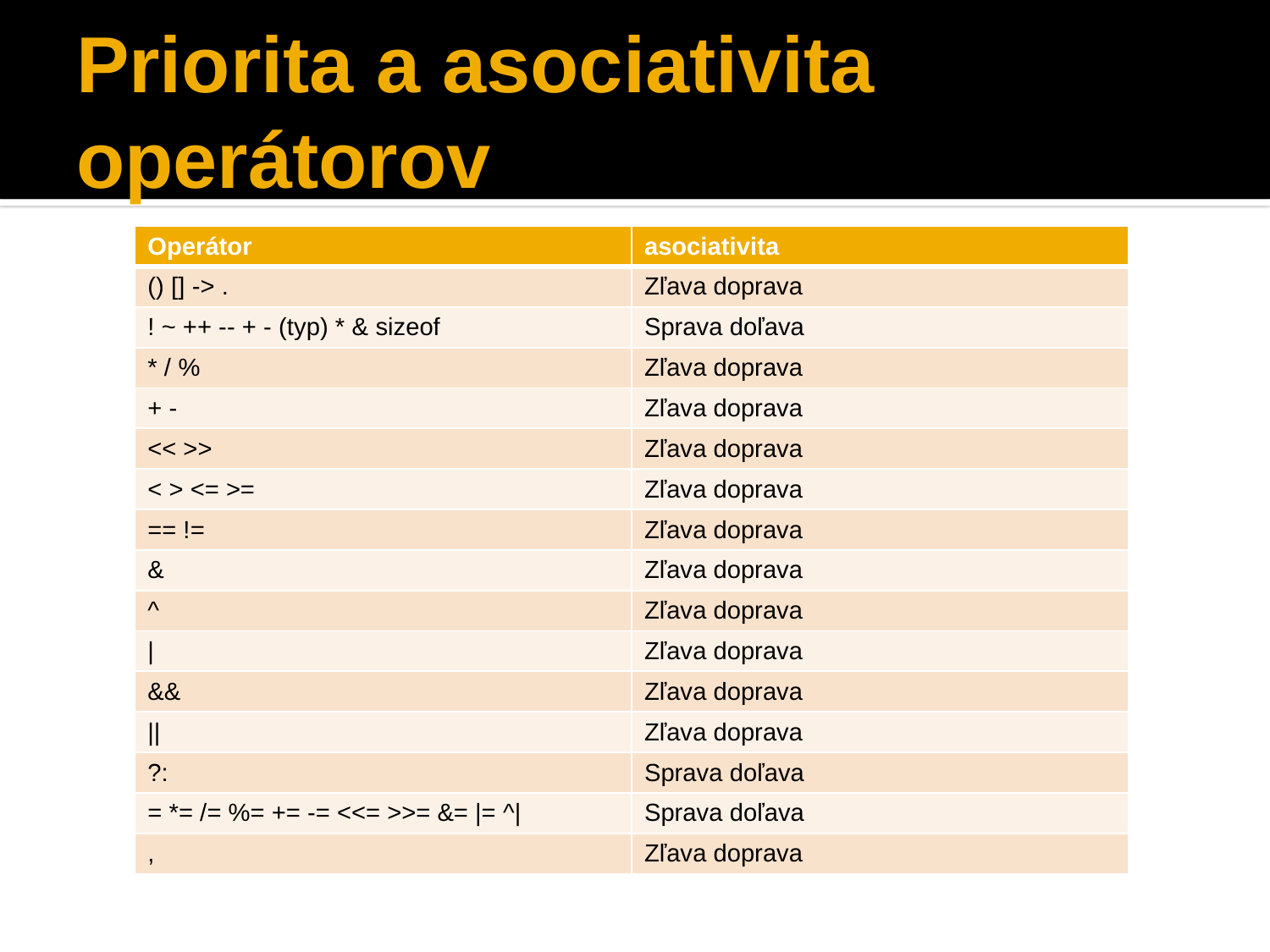

# Priorita a asociativita operátorov
| Operátor | asociativita |
| --- | --- |
| () [] -> . | Zľava doprava |
| ! ~ ++ -- + - (typ) \* & sizeof | Sprava doľava |
| \* / % | Zľava doprava |
| + - | Zľava doprava |
| << >> | Zľava doprava |
| < > <= >= | Zľava doprava |
| == != | Zľava doprava |
| & | Zľava doprava |
| ^ | Zľava doprava |
| | | Zľava doprava |
| && | Zľava doprava |
| || | Zľava doprava |
| ?: | Sprava doľava |
| = \*= /= %= += -= <<= >>= &= |= ^| | Sprava doľava |
| , | Zľava doprava |